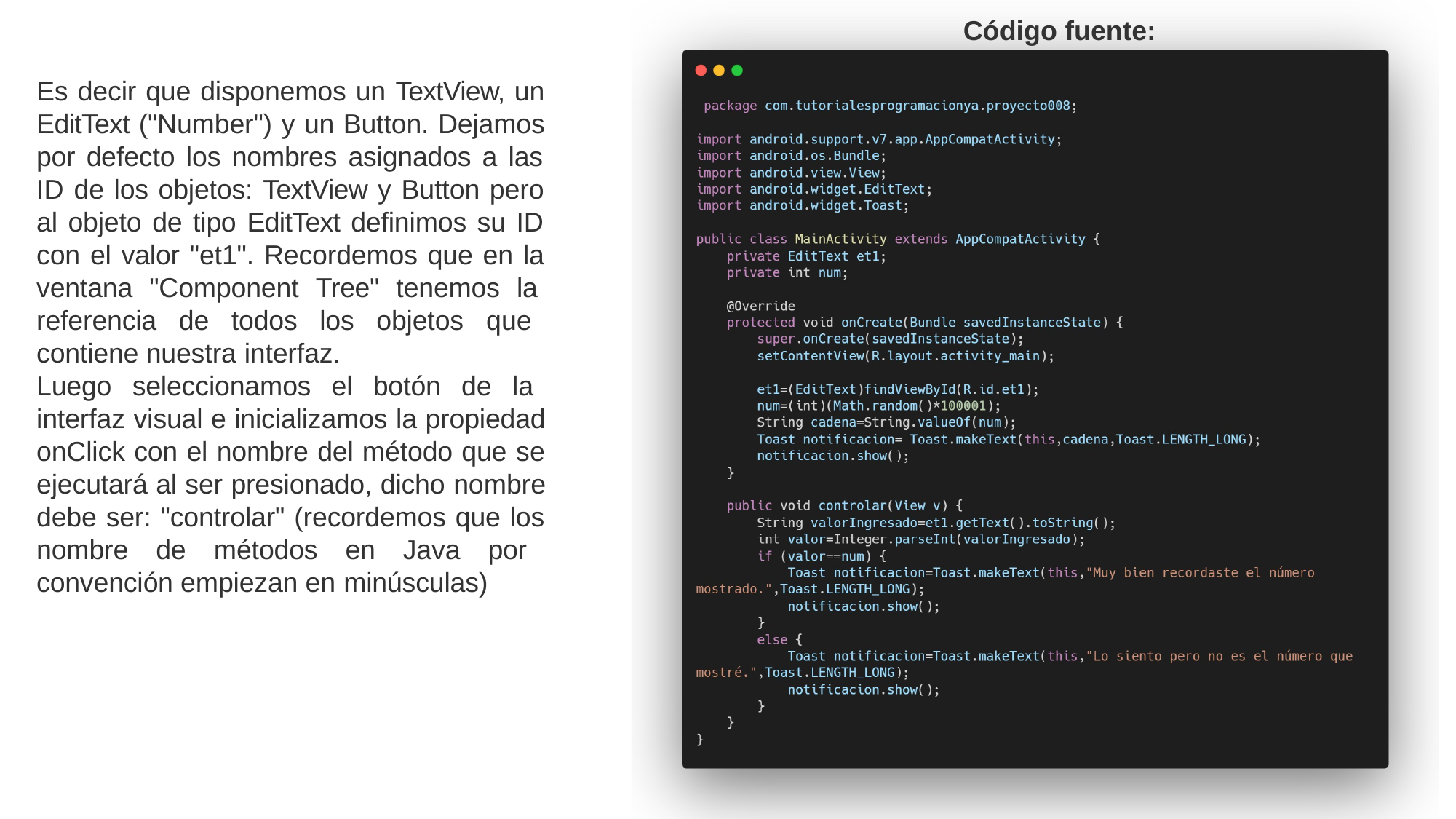

# Código fuente:
Es decir que disponemos un TextView, un  EditText ("Number") y un Button. Dejamos  por defecto los nombres asignados a las  ID de los objetos: TextView y Button pero  al objeto de tipo EditText definimos su ID  con el valor "et1". Recordemos que en la  ventana "Component Tree" tenemos la  referencia de todos los objetos que  contiene nuestra interfaz.
Luego seleccionamos el botón de la  interfaz visual e inicializamos la propiedad  onClick con el nombre del método que se  ejecutará al ser presionado, dicho nombre  debe ser: "controlar" (recordemos que los  nombre de métodos en Java por  convención empiezan en minúsculas)